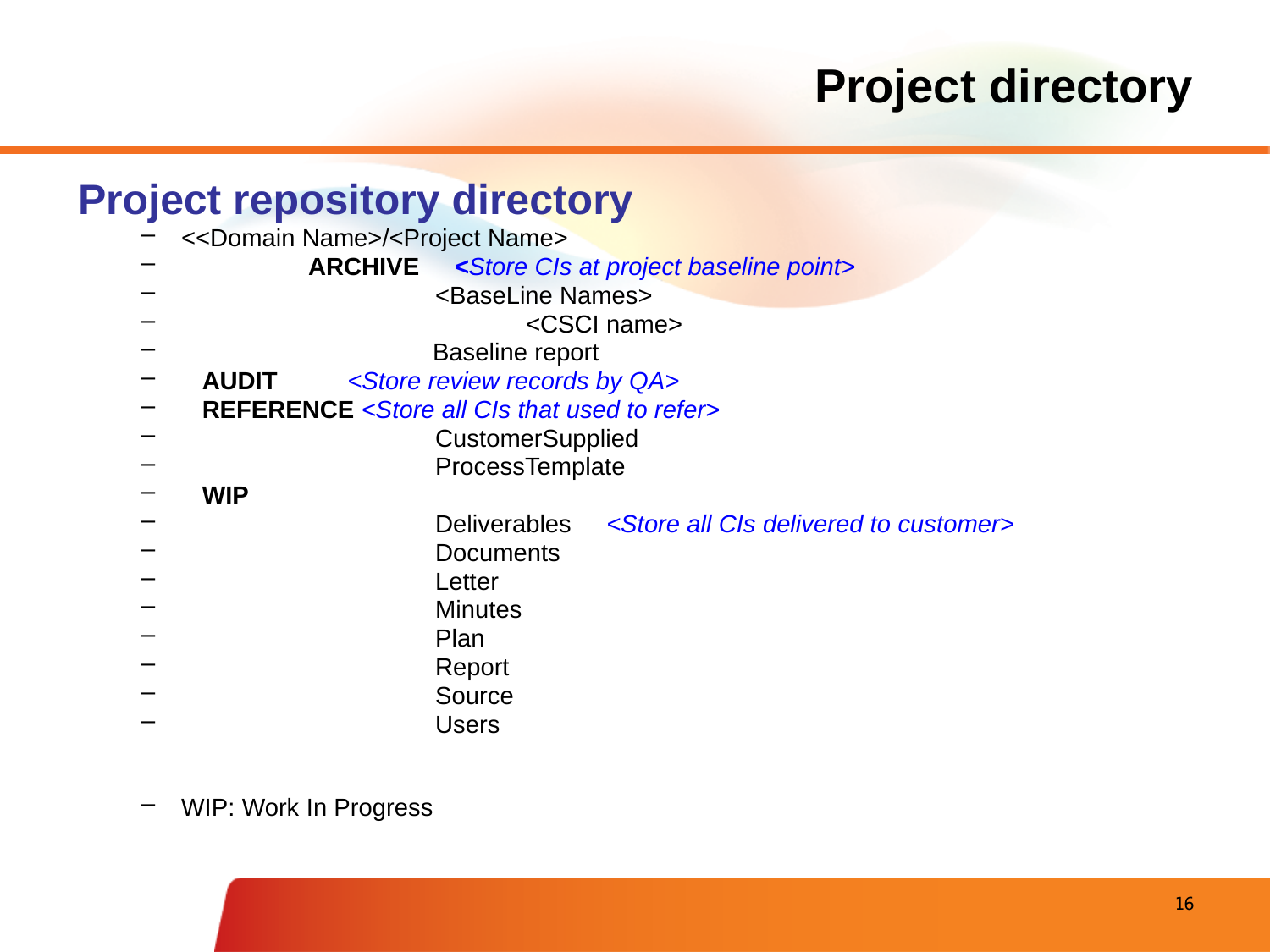

# Project directory
Project repository directory
<<Domain Name>/<Project Name>
	ARCHIVE     <Store CIs at project baseline point>
		<BaseLine Names>
		             <CSCI name>
                                    Baseline report
   AUDIT          <Store review records by QA>
   REFERENCE <Store all CIs that used to refer>
		CustomerSupplied
		ProcessTemplate
   WIP
		Deliverables     <Store all CIs delivered to customer>
		Documents
                   	Letter
	 	Minutes
                   	Plan
                   	Report
                   	Source
		Users

WIP: Work In Progress
 16